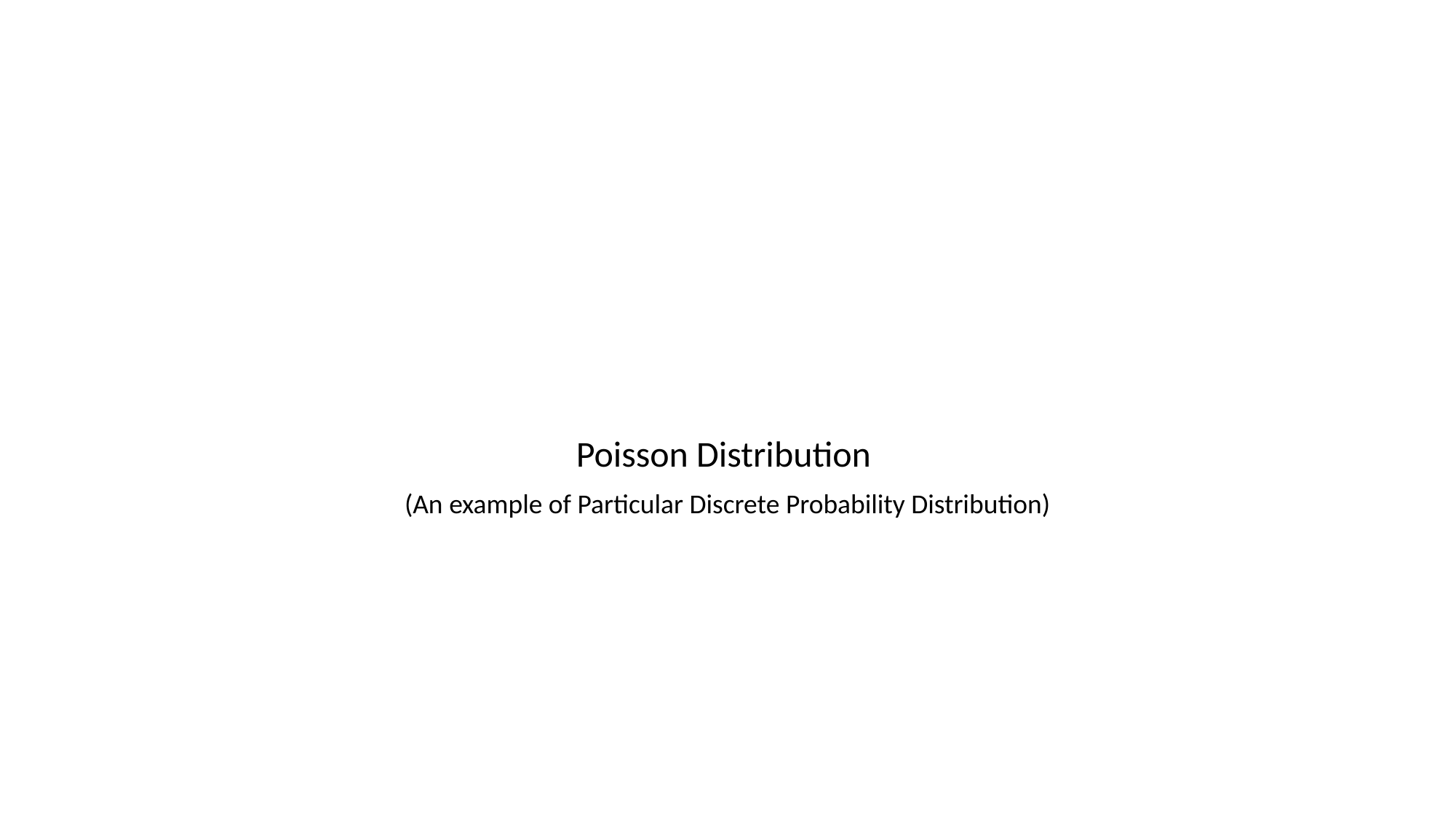

#
Poisson Distribution
(An example of Particular Discrete Probability Distribution)